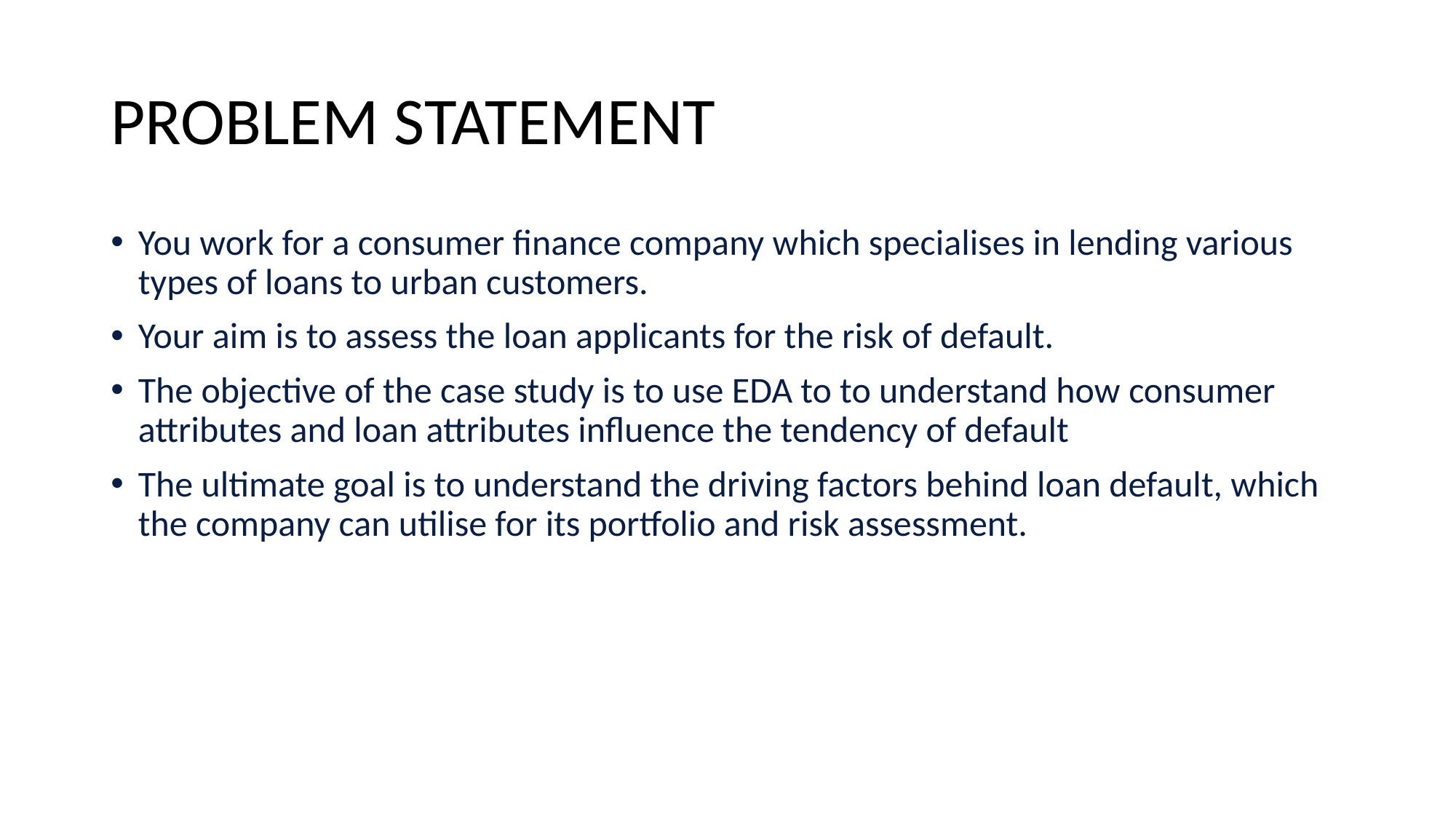

# PROBLEM STATEMENT
You work for a consumer finance company which specialises in lending various types of loans to urban customers.
Your aim is to assess the loan applicants for the risk of default.
The objective of the case study is to use EDA to to understand how consumer attributes and loan attributes influence the tendency of default
The ultimate goal is to understand the driving factors behind loan default, which the company can utilise for its portfolio and risk assessment.